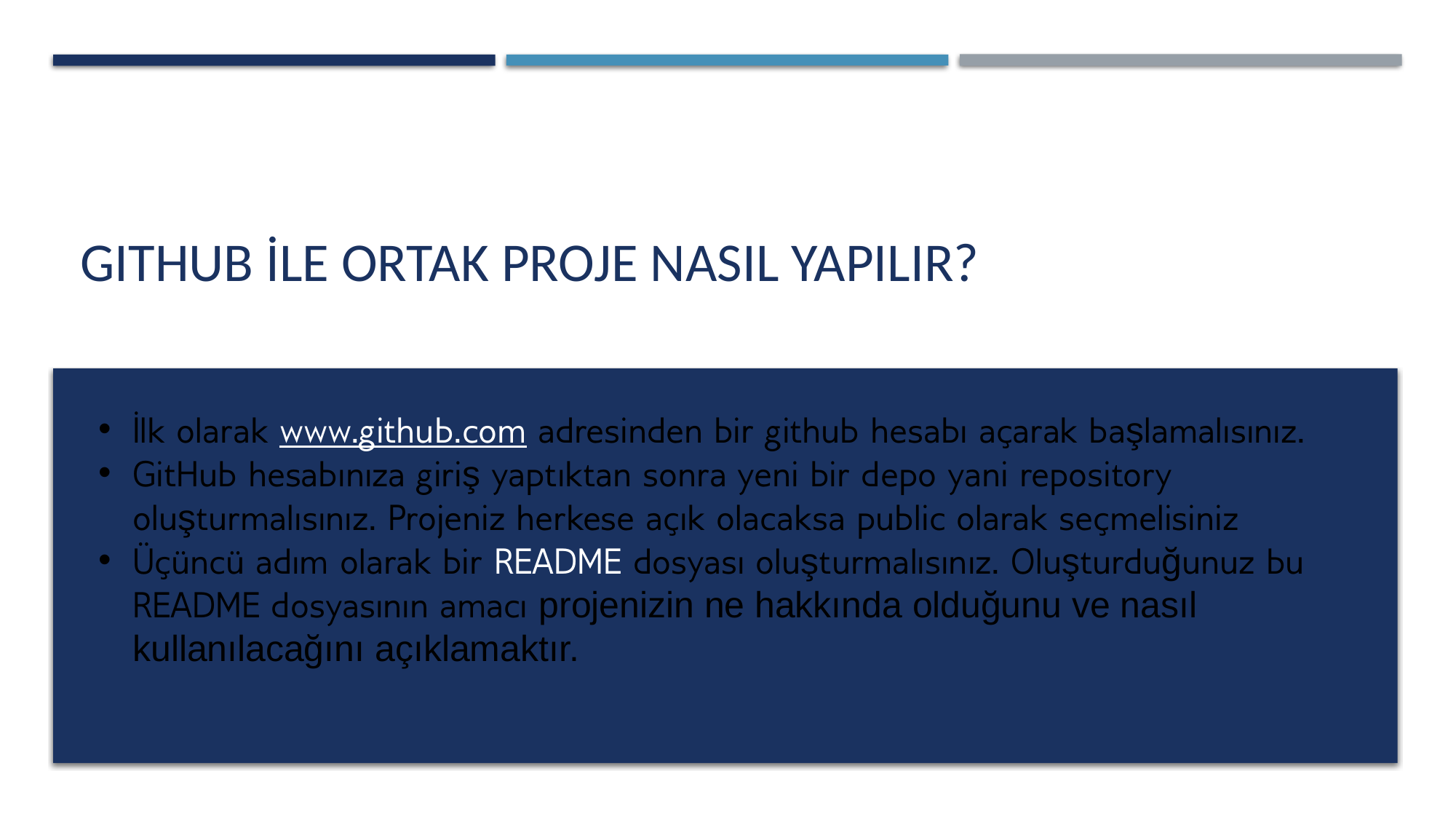

# Gıthub ile ortak proje nasıl yapılır?
İlk olarak www.github.com adresinden bir github hesabı açarak başlamalısınız.
GitHub hesabınıza giriş yaptıktan sonra yeni bir depo yani repository oluşturmalısınız. Projeniz herkese açık olacaksa public olarak seçmelisiniz
Üçüncü adım olarak bir README dosyası oluşturmalısınız. Oluşturduğunuz bu README dosyasının amacı projenizin ne hakkında olduğunu ve nasıl kullanılacağını açıklamaktır.